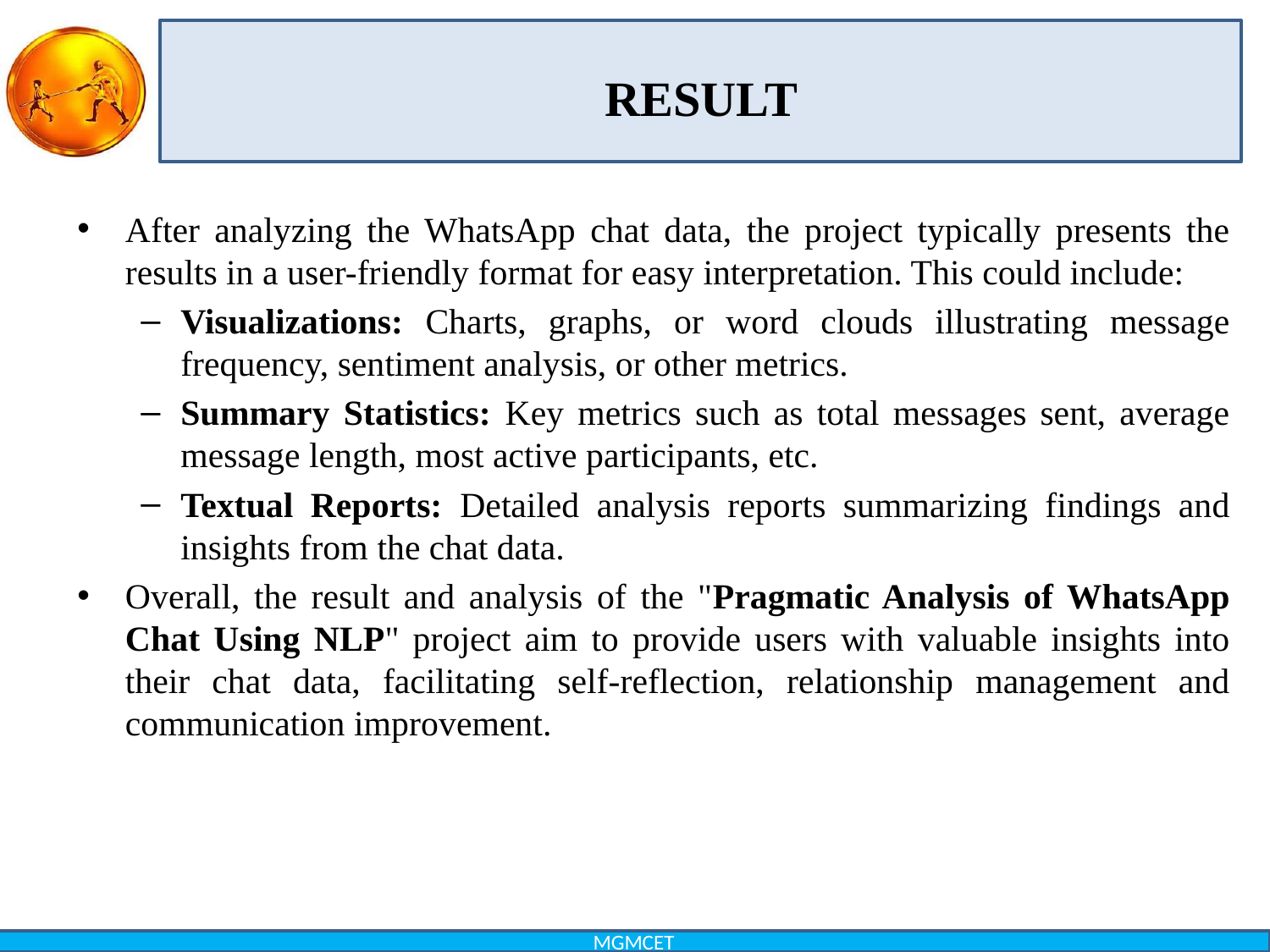

RESULT
After analyzing the WhatsApp chat data, the project typically presents the results in a user-friendly format for easy interpretation. This could include:
Visualizations: Charts, graphs, or word clouds illustrating message frequency, sentiment analysis, or other metrics.
Summary Statistics: Key metrics such as total messages sent, average message length, most active participants, etc.
Textual Reports: Detailed analysis reports summarizing findings and insights from the chat data.
Overall, the result and analysis of the "Pragmatic Analysis of WhatsApp Chat Using NLP" project aim to provide users with valuable insights into their chat data, facilitating self-reflection, relationship management and communication improvement.